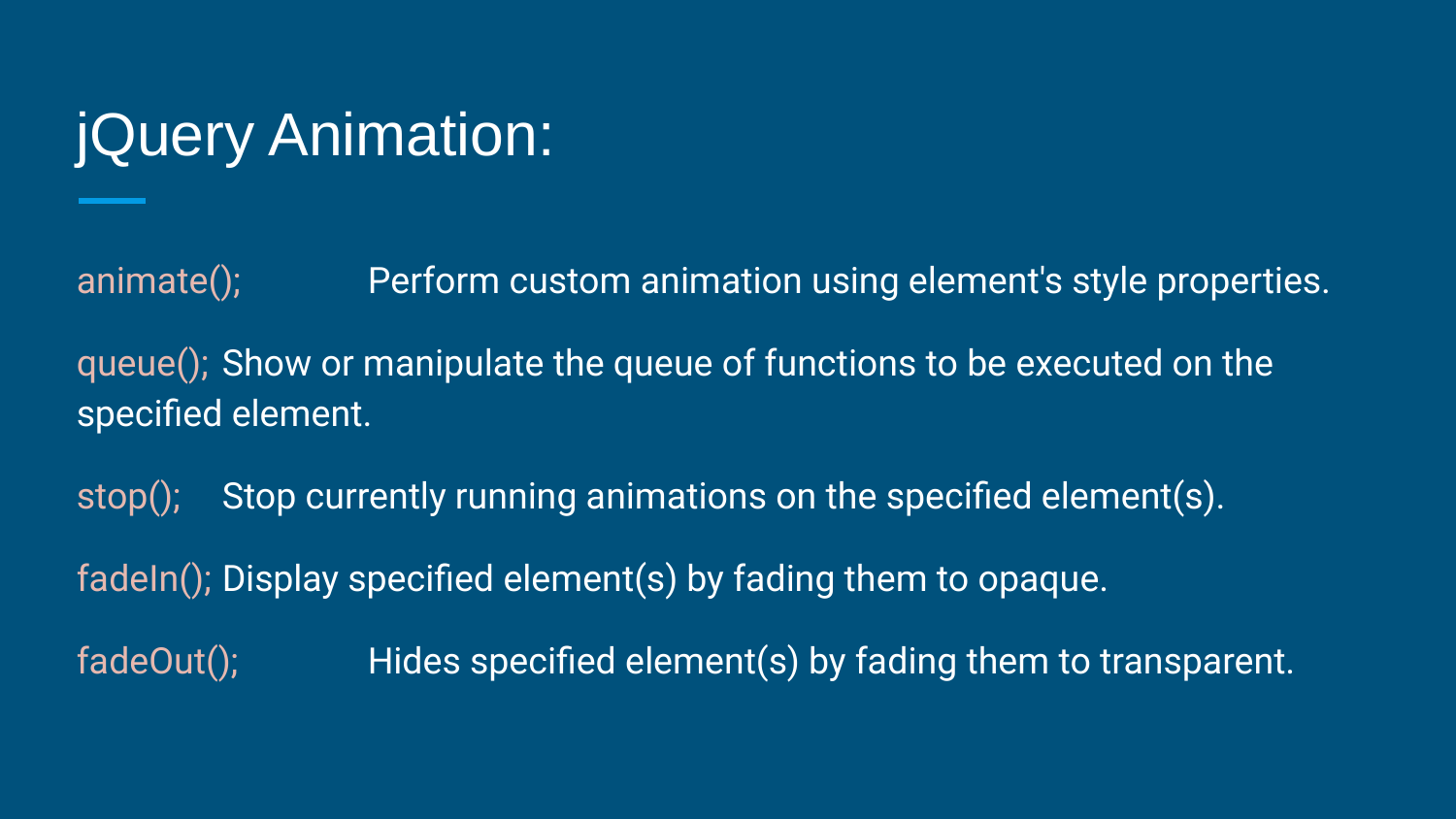

# jQuery Animation:
animate();	Perform custom animation using element's style properties.
queue();	Show or manipulate the queue of functions to be executed on the specified element.
stop();	Stop currently running animations on the specified element(s).
fadeIn();	Display specified element(s) by fading them to opaque.
fadeOut();	Hides specified element(s) by fading them to transparent.